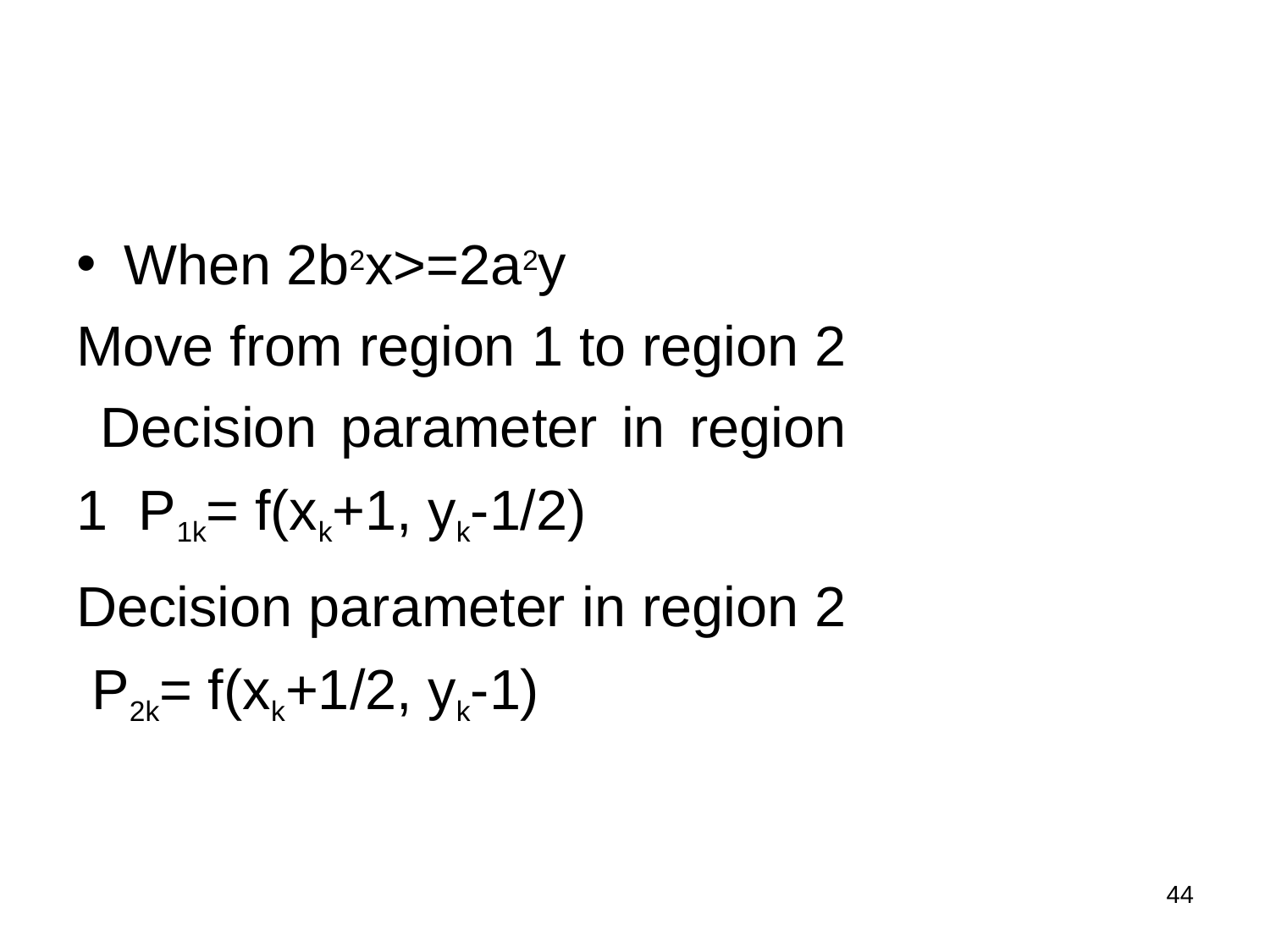

When 2b2x>=2a2y
Move from region 1 to region 2  Decision parameter in region 1  P1k= f(xk+1, yk-1/2)
Decision parameter in region 2  P2k= f(xk+1/2, yk-1)
44